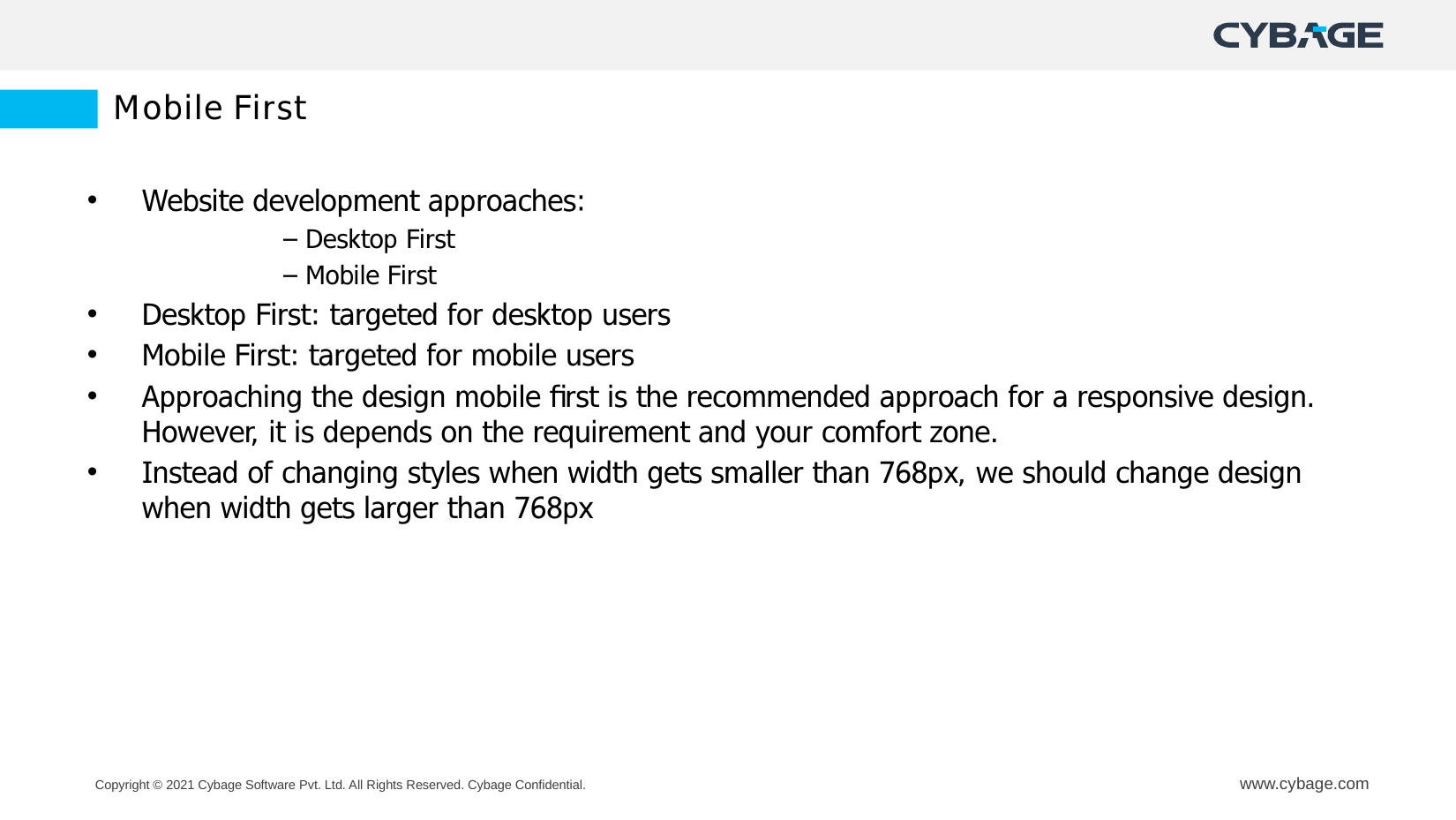

# Mobile First

Website development approaches:
	– Desktop First
	– Mobile First
Desktop First: targeted for desktop users
Mobile First: targeted for mobile users
Approaching the design mobile first is the recommended approach for a responsive design. However, it is depends on the requirement and your comfort zone.
Instead of changing styles when width gets smaller than 768px, we should change design when width gets larger than 768px